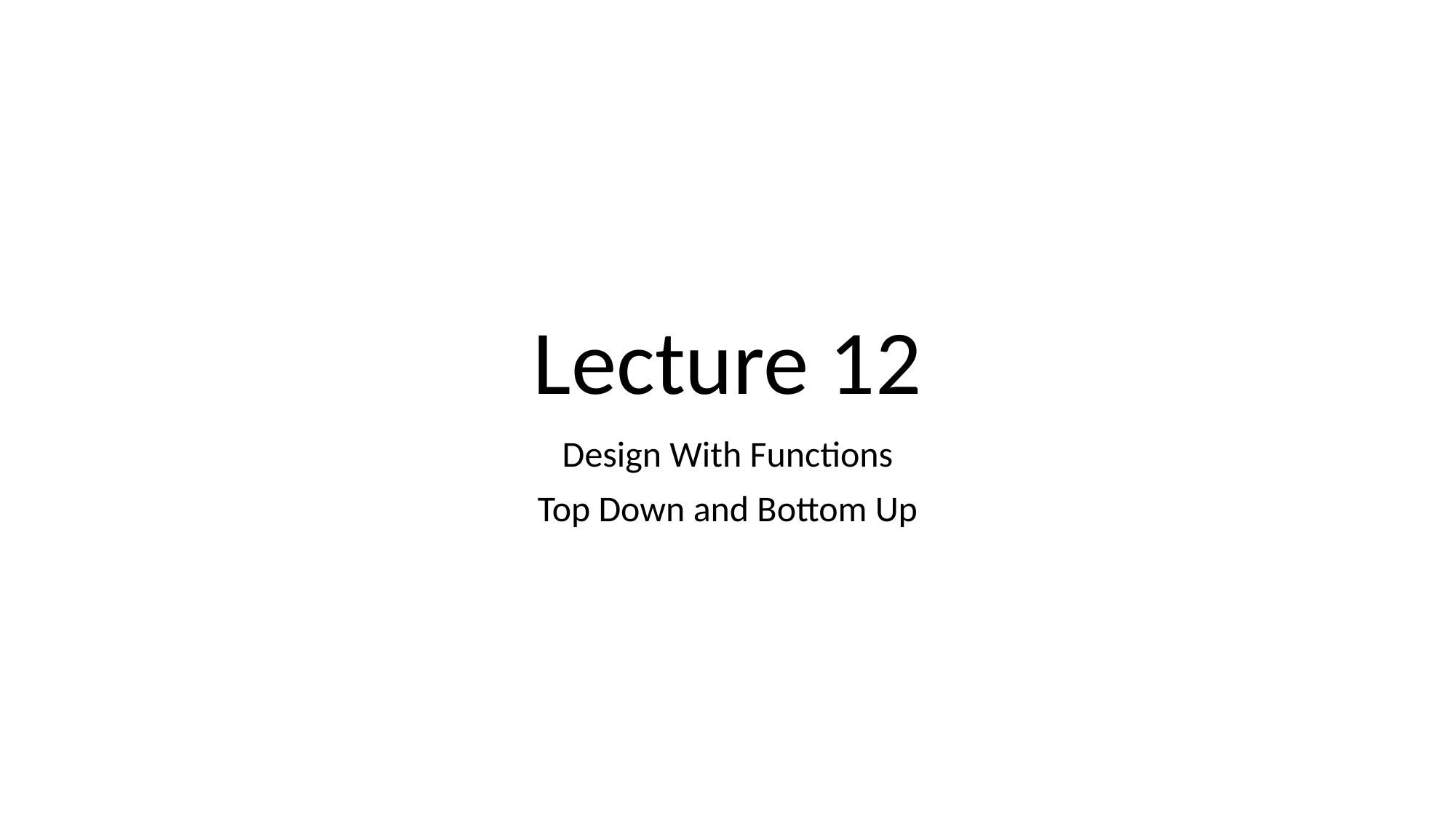

# Lecture 12
Design With Functions
Top Down and Bottom Up